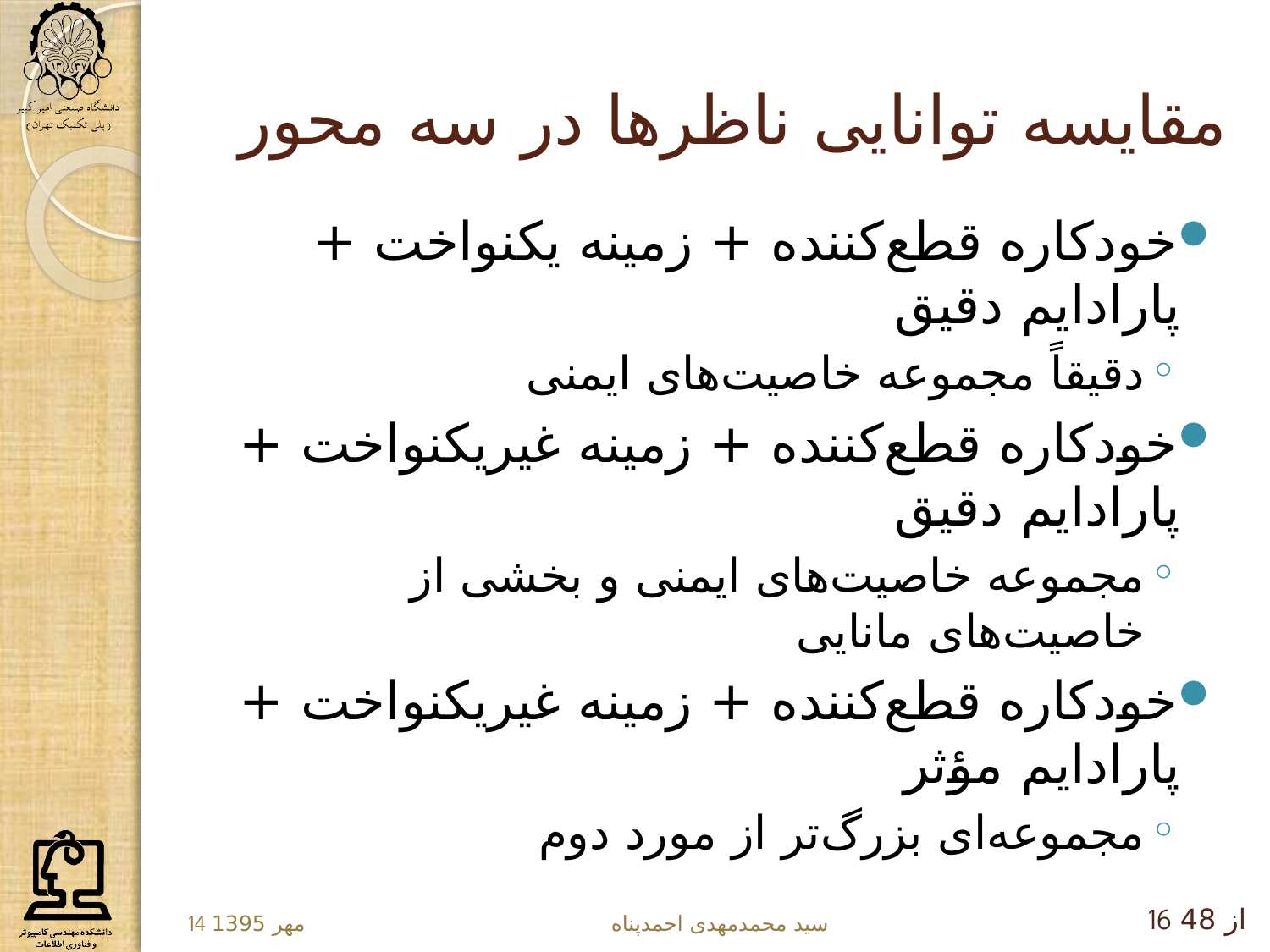

# مقایسه توانایی ناظرها در سه محور
خودکاره قطع‌کننده + زمینه یکنواخت + پارادایم دقیق
دقیقاً مجموعه خاصیت‌های ایمنی
خودکاره قطع‌کننده + زمینه غیریکنواخت + پارادایم دقیق
مجموعه خاصیت‌های ایمنی و بخشی از خاصیت‌های مانایی
خودکاره قطع‌کننده + زمینه غیریکنواخت + پارادایم مؤثر
مجموعه‌ای بزرگ‌تر از مورد دوم
16 از 48